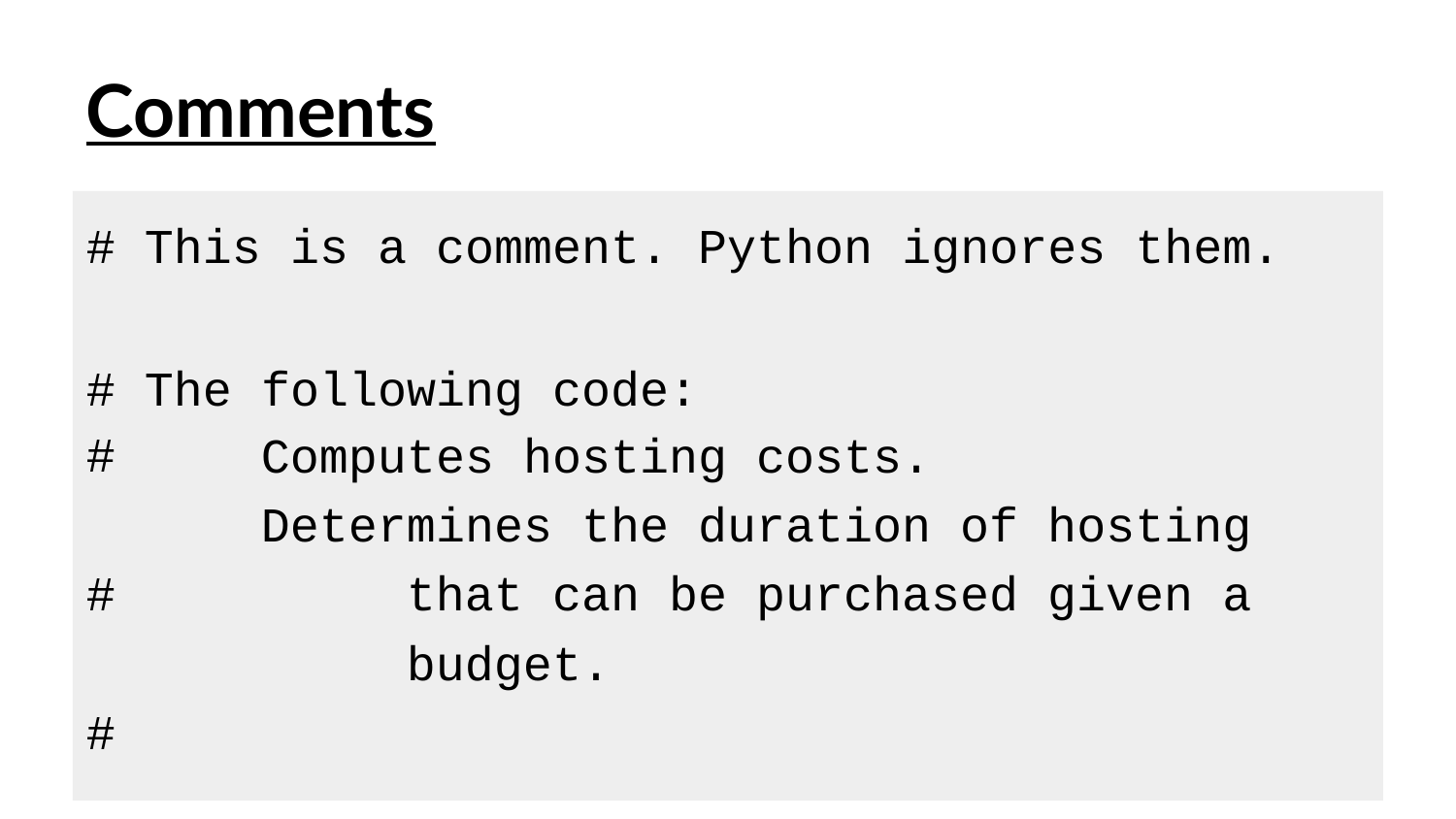

# Comments

# This is a comment. Python ignores them.

# The following code:
#  #  #  #
Computes hosting costs.
Determines the duration of hosting  that can be purchased given a  budget.